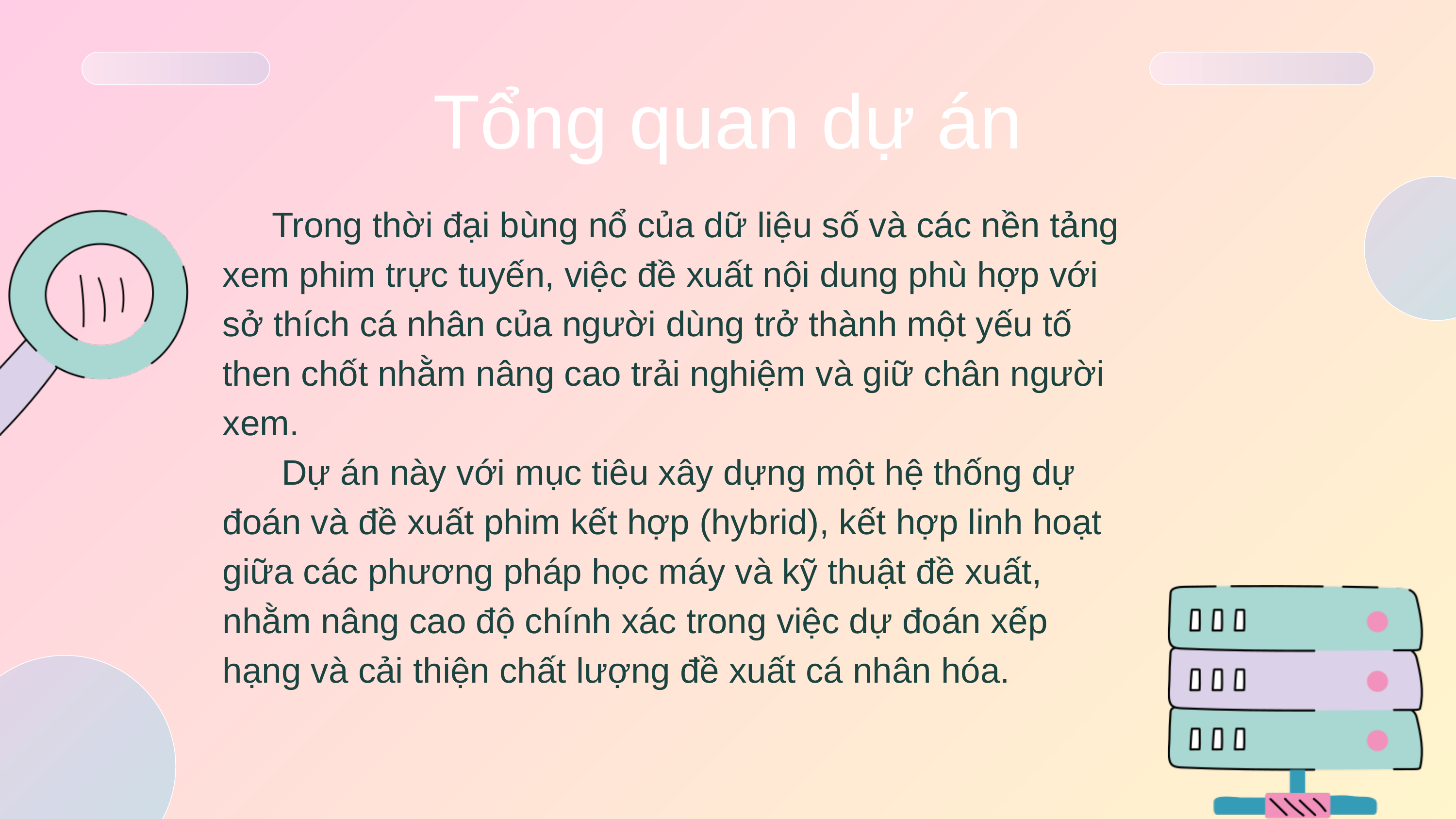

Tổng quan dự án

     Trong thời đại bùng nổ của dữ liệu số và các nền tảng xem phim trực tuyến, việc đề xuất nội dung phù hợp với sở thích cá nhân của người dùng trở thành một yếu tố then chốt nhằm nâng cao trải nghiệm và giữ chân người xem.
      Dự án này với mục tiêu xây dựng một hệ thống dự đoán và đề xuất phim kết hợp (hybrid), kết hợp linh hoạt giữa các phương pháp học máy và kỹ thuật đề xuất, nhằm nâng cao độ chính xác trong việc dự đoán xếp hạng và cải thiện chất lượng đề xuất cá nhân hóa.